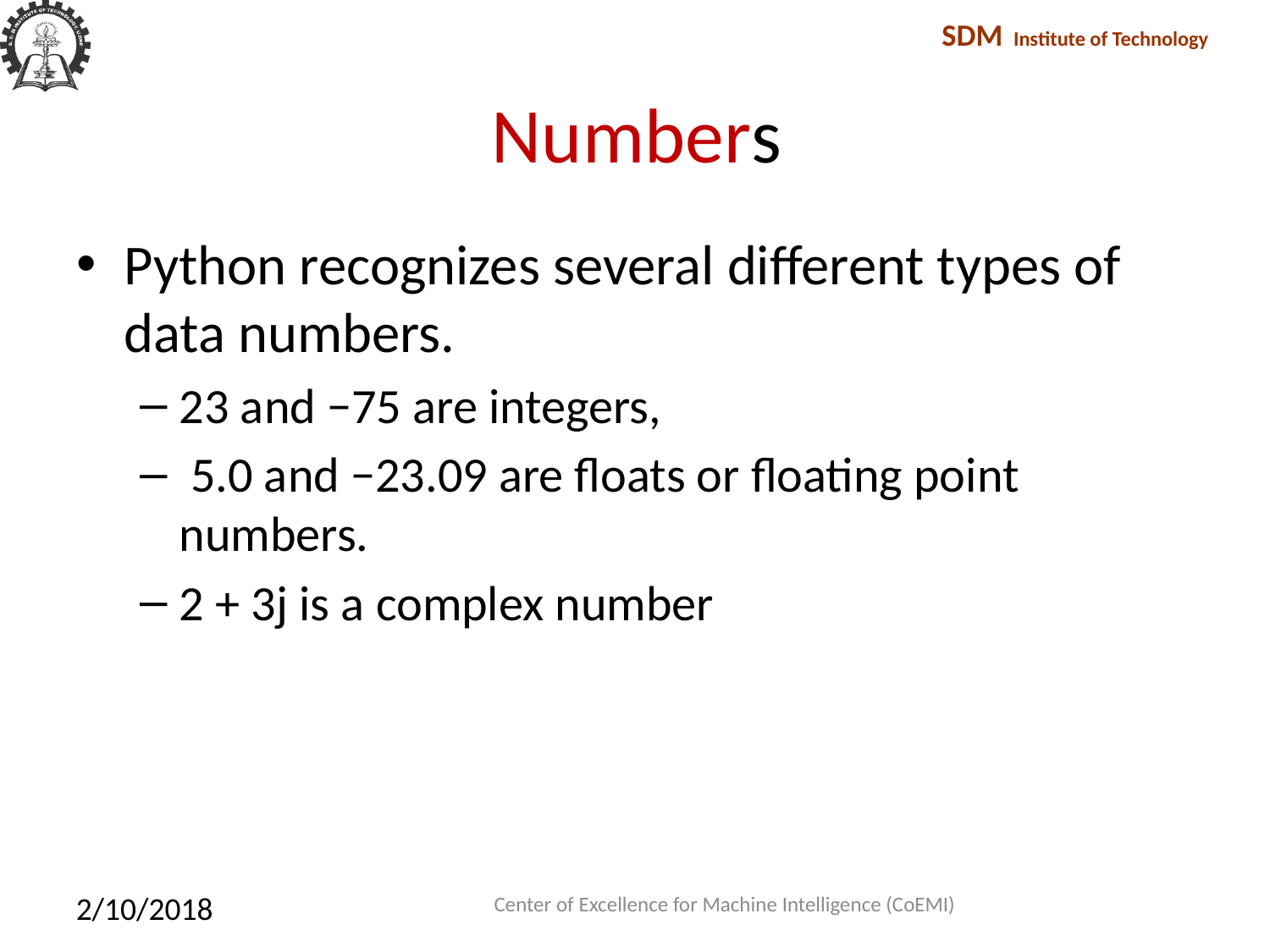

# Numbers
Python recognizes several diﬀerent types of data numbers.
23 and −75 are integers,
 5.0 and −23.09 are ﬂoats or ﬂoating point numbers.
2 + 3j is a complex number
Center of Excellence for Machine Intelligence (CoEMI)
2/10/2018